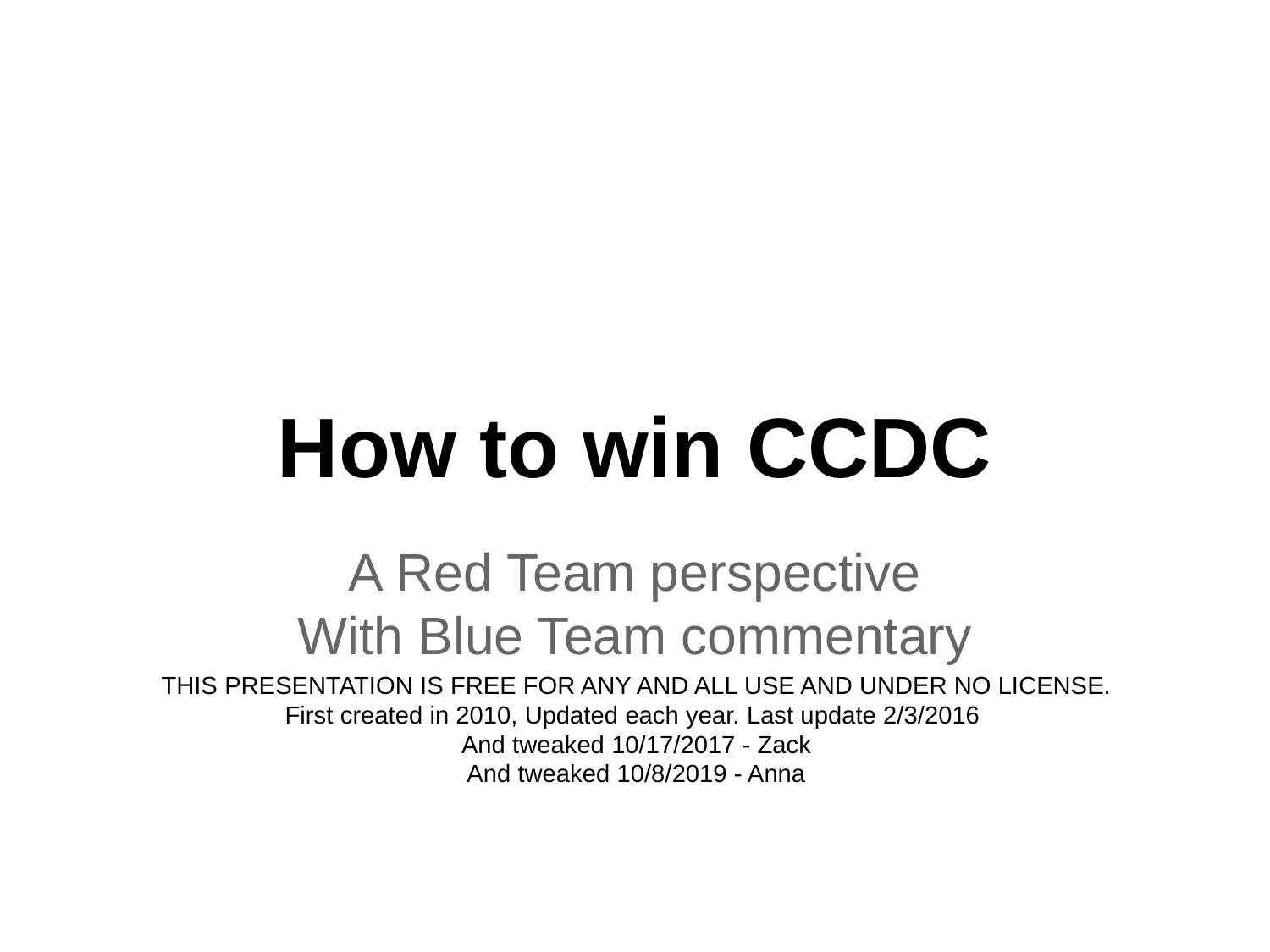

# How to win CCDC
A Red Team perspective
With Blue Team commentary
THIS PRESENTATION IS FREE FOR ANY AND ALL USE AND UNDER NO LICENSE.
First created in 2010, Updated each year. Last update 2/3/2016
And tweaked 10/17/2017 - Zack
And tweaked 10/8/2019 - Anna